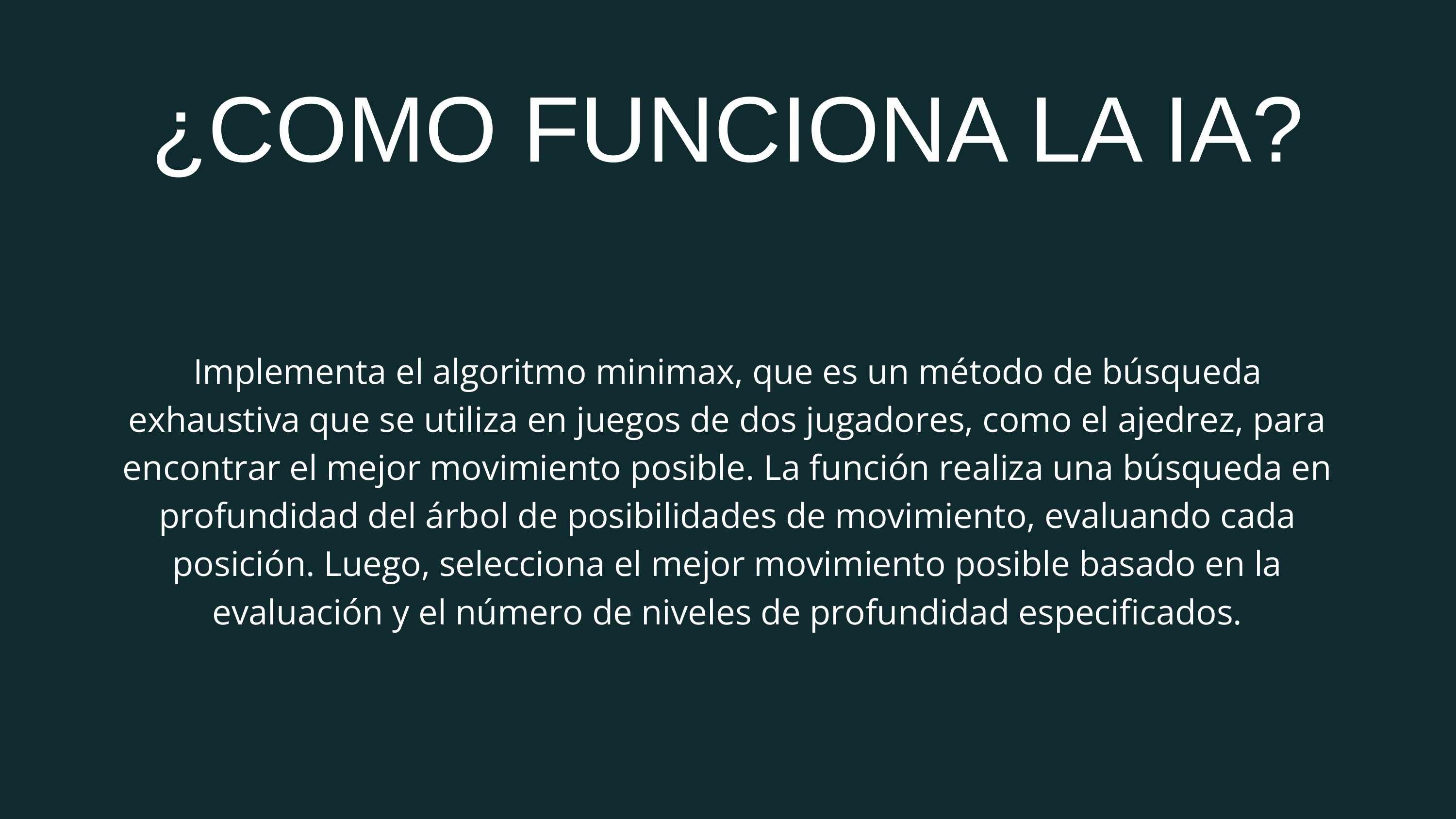

¿COMO FUNCIONA LA IA?
Implementa el algoritmo minimax, que es un método de búsqueda exhaustiva que se utiliza en juegos de dos jugadores, como el ajedrez, para encontrar el mejor movimiento posible. La función realiza una búsqueda en profundidad del árbol de posibilidades de movimiento, evaluando cada posición. Luego, selecciona el mejor movimiento posible basado en la evaluación y el número de niveles de profundidad especificados.